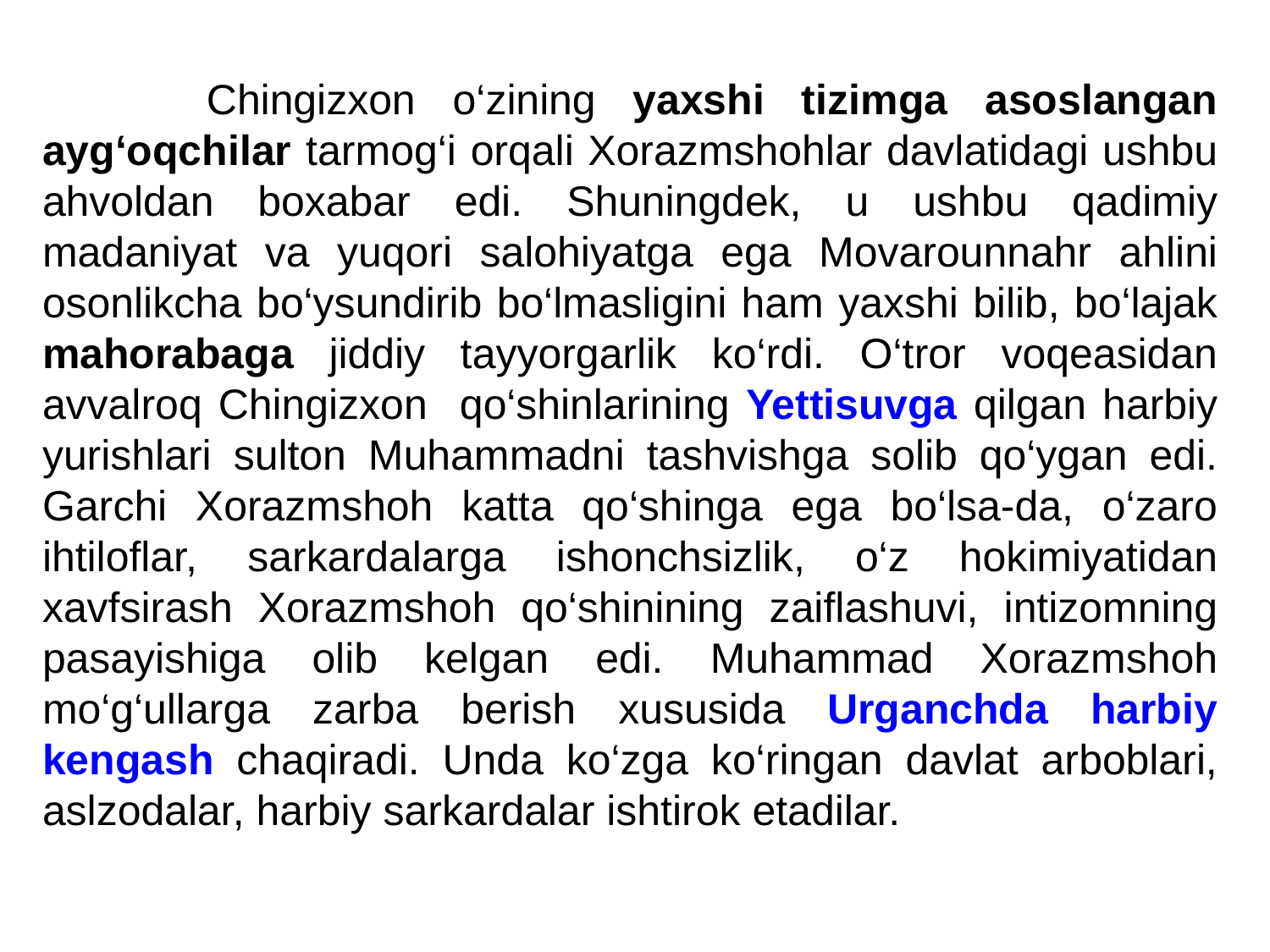

Chingizxon o‘zining yaxshi tizimga asoslangan ayg‘oqchilar tarmog‘i orqali Xorazmshohlar davlatidagi ushbu ahvoldan boxabar edi. Shuningdek, u ushbu qadimiy madaniyat va yuqori salohiyatga ega Movarounnahr ahlini osonlikcha bo‘ysundirib bo‘lmasligini ham yaxshi bilib, bo‘lajak mahorabaga jiddiy tayyorgarlik ko‘rdi. O‘tror voqeasidan avvalroq Chingizxon  qo‘shinlarining Yettisuvga qilgan harbiy yurishlari sulton Muhammadni tashvishga solib qo‘ygan edi. Garchi Xorazmshoh katta qo‘shinga ega bo‘lsa-da, o‘zaro ihtiloflar, sarkardalarga ishonchsizlik, o‘z hokimiyatidan xavfsirash Xorazmshoh qo‘shinining zaiflashuvi, intizomning pasayishiga olib kelgan edi. Muhammad Xorazmshoh mo‘g‘ullarga zarba berish xususida Urganchda harbiy kengash chaqiradi. Unda ko‘zga ko‘ringan davlat arboblari, aslzodalar, harbiy sarkardalar ishtirok etadilar.